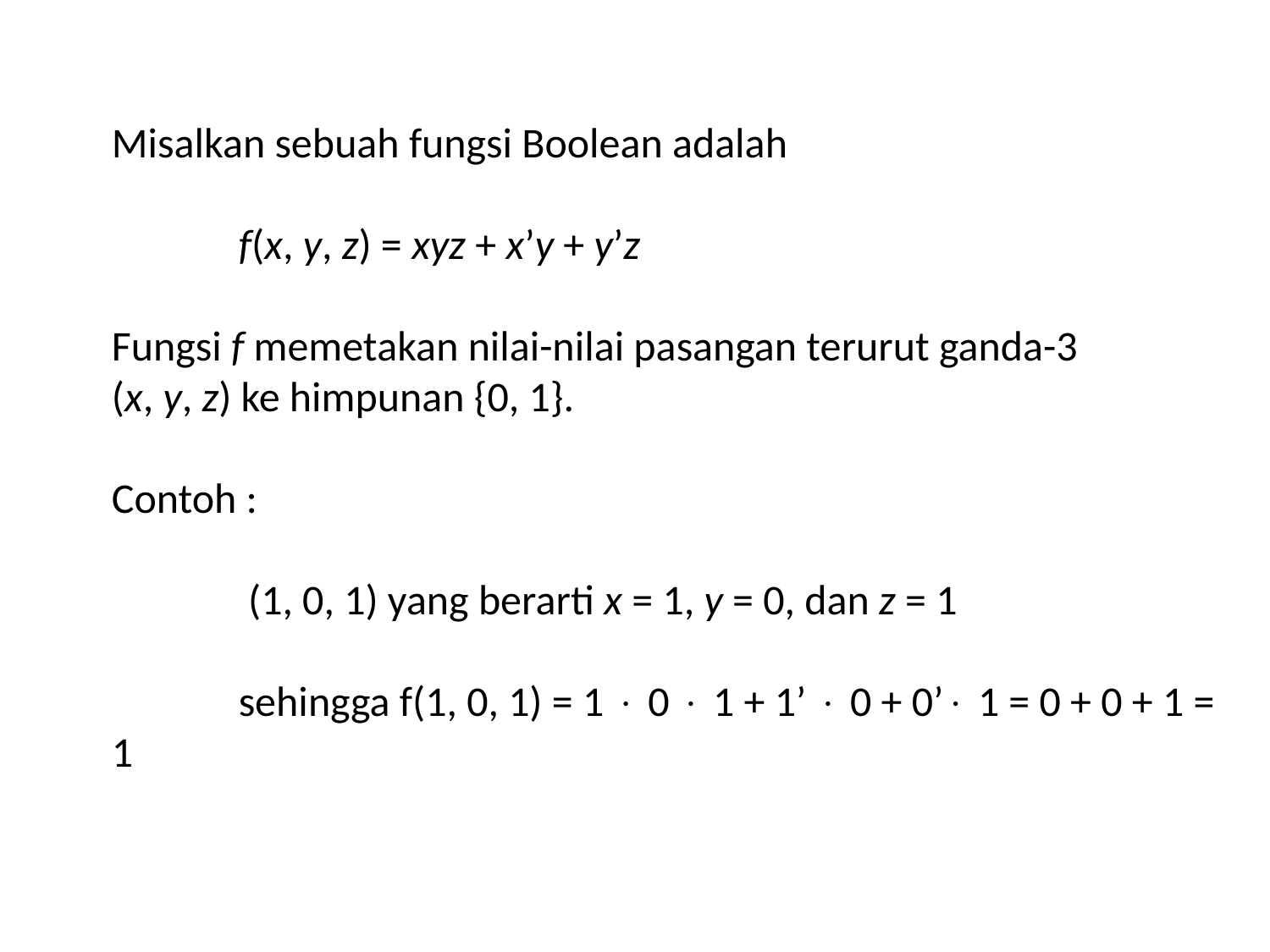

Misalkan sebuah fungsi Boolean adalah

	f(x, y, z) = xyz + x’y + y’z

Fungsi f memetakan nilai-nilai pasangan terurut ganda-3
(x, y, z) ke himpunan {0, 1}.

Contoh :

	 (1, 0, 1) yang berarti x = 1, y = 0, dan z = 1

	sehingga f(1, 0, 1) = 1 ⋅ 0 ⋅ 1 + 1’ ⋅ 0 + 0’⋅ 1 = 0 + 0 + 1 = 1